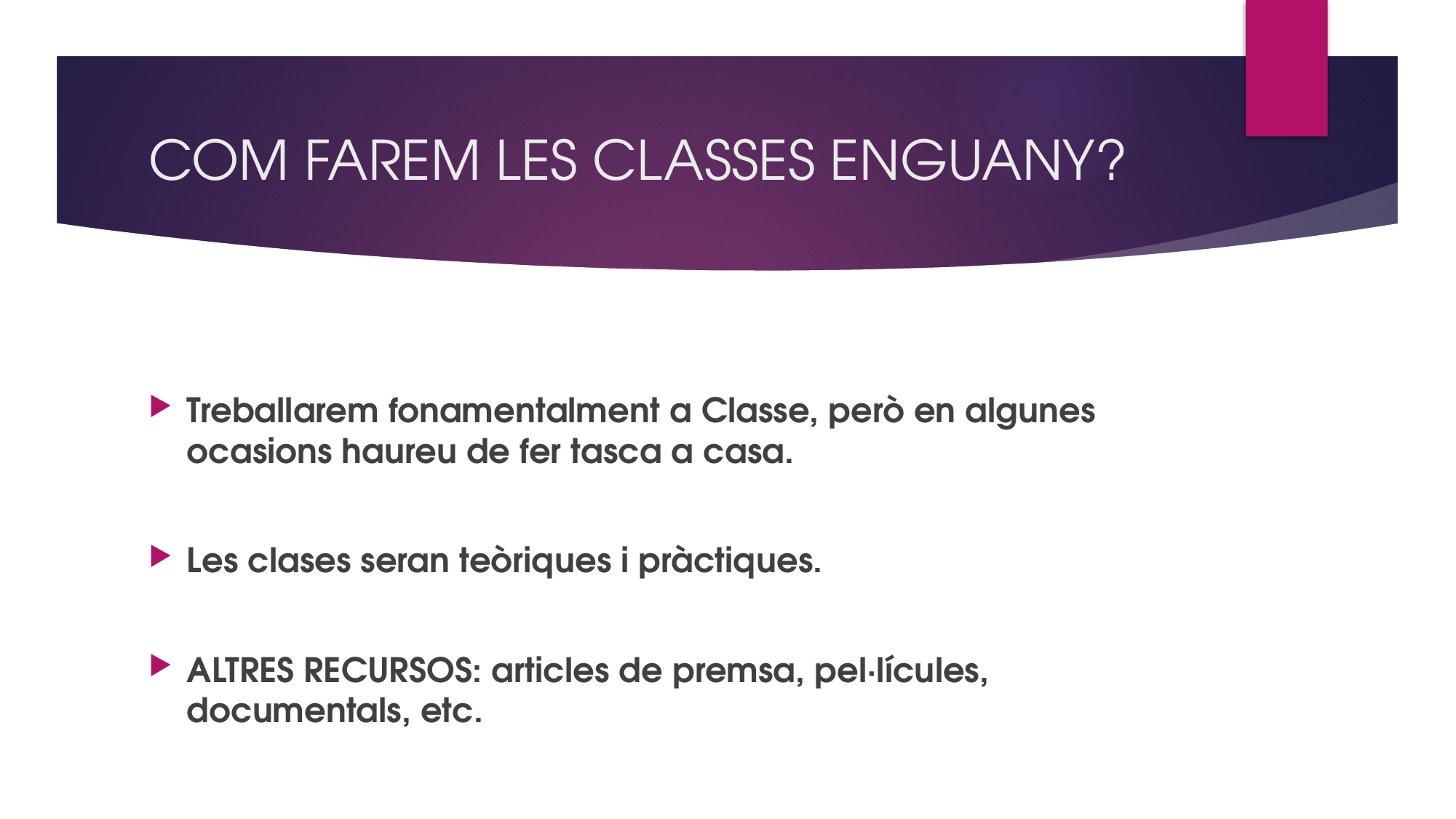

# COM FAREM LES CLASSES ENGUANY?

Treballarem fonamentalment a Classe, però en algunes ocasions haureu de fer tasca a casa.

Les clases seran teòriques i pràctiques.

ALTRES RECURSOS: articles de premsa, pel·lícules, documentals, etc.